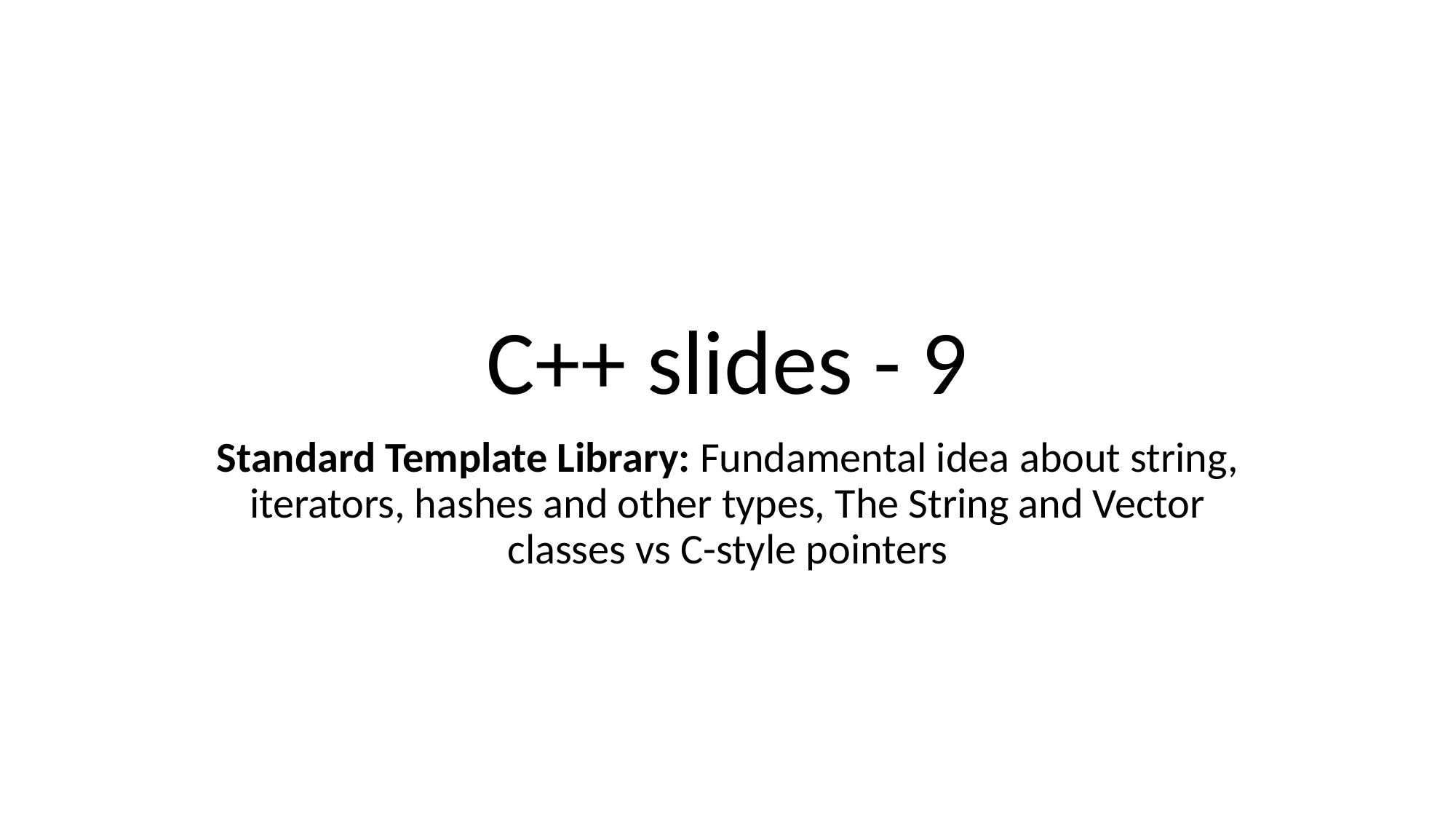

# C++ slides - 9
Standard Template Library: Fundamental idea about string, iterators, hashes and other types, The String and Vector classes vs C-style pointers